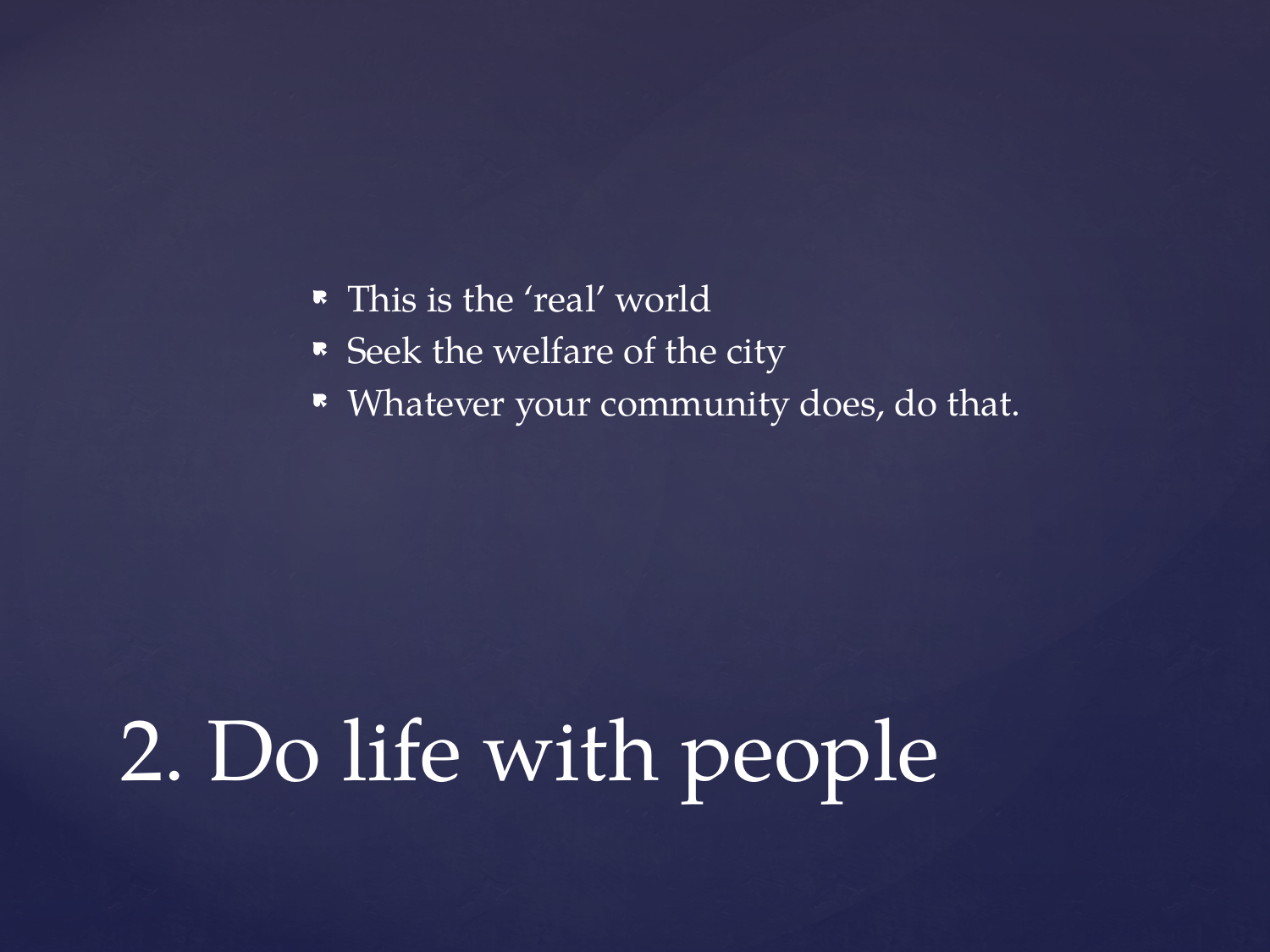

This is the ‘real’ world
Seek the welfare of the city
Whatever your community does, do that.
# 2. Do life with people